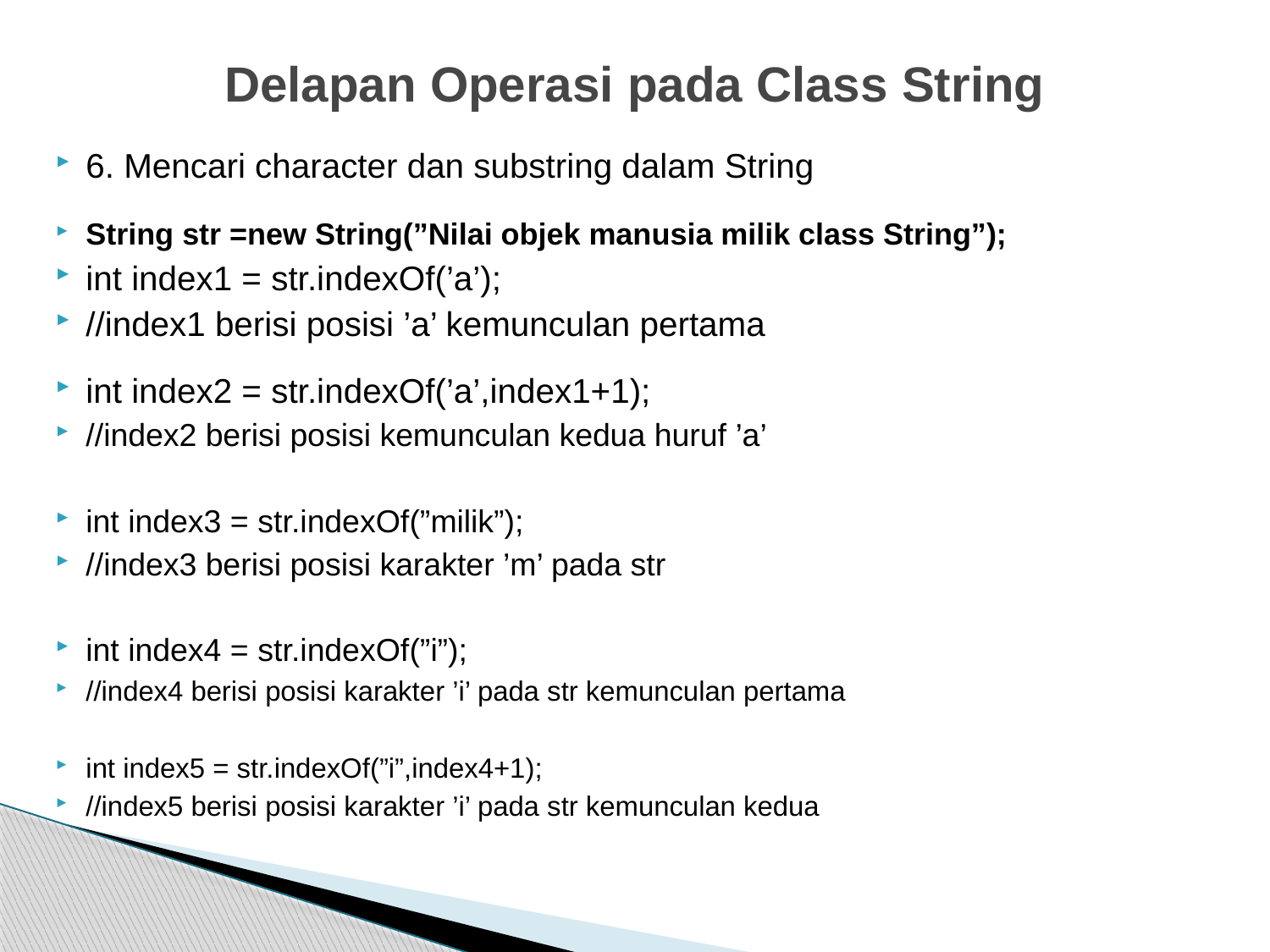

# Delapan Operasi pada Class String
6. Mencari character dan substring dalam String

String str =new String(”Nilai objek manusia milik class String”);
int index1 = str.indexOf(’a’);
//index1 berisi posisi ’a’ kemunculan pertama

int index2 = str.indexOf(’a’,index1+1);
//index2 berisi posisi kemunculan kedua huruf ’a’

int index3 = str.indexOf(”milik”);
//index3 berisi posisi karakter ’m’ pada str

int index4 = str.indexOf(”i”);
//index4 berisi posisi karakter ’i’ pada str kemunculan pertama

int index5 = str.indexOf(”i”,index4+1);
//index5 berisi posisi karakter ’i’ pada str kemunculan kedua